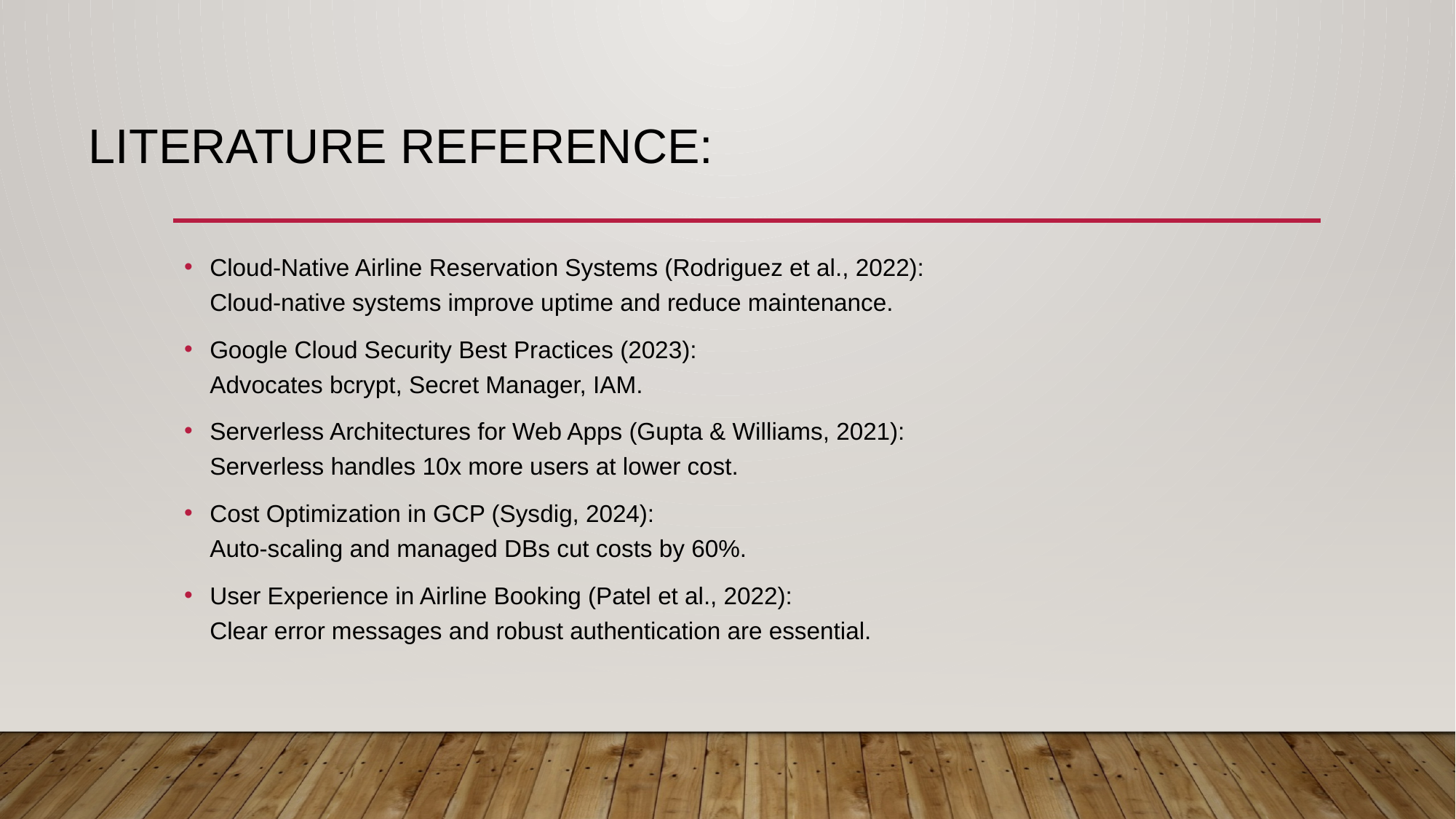

# Literature Reference:
Cloud-Native Airline Reservation Systems (Rodriguez et al., 2022):
Cloud-native systems improve uptime and reduce maintenance.
Google Cloud Security Best Practices (2023):
Advocates bcrypt, Secret Manager, IAM.
Serverless Architectures for Web Apps (Gupta & Williams, 2021):
Serverless handles 10x more users at lower cost.
Cost Optimization in GCP (Sysdig, 2024):
Auto-scaling and managed DBs cut costs by 60%.
User Experience in Airline Booking (Patel et al., 2022):
Clear error messages and robust authentication are essential.